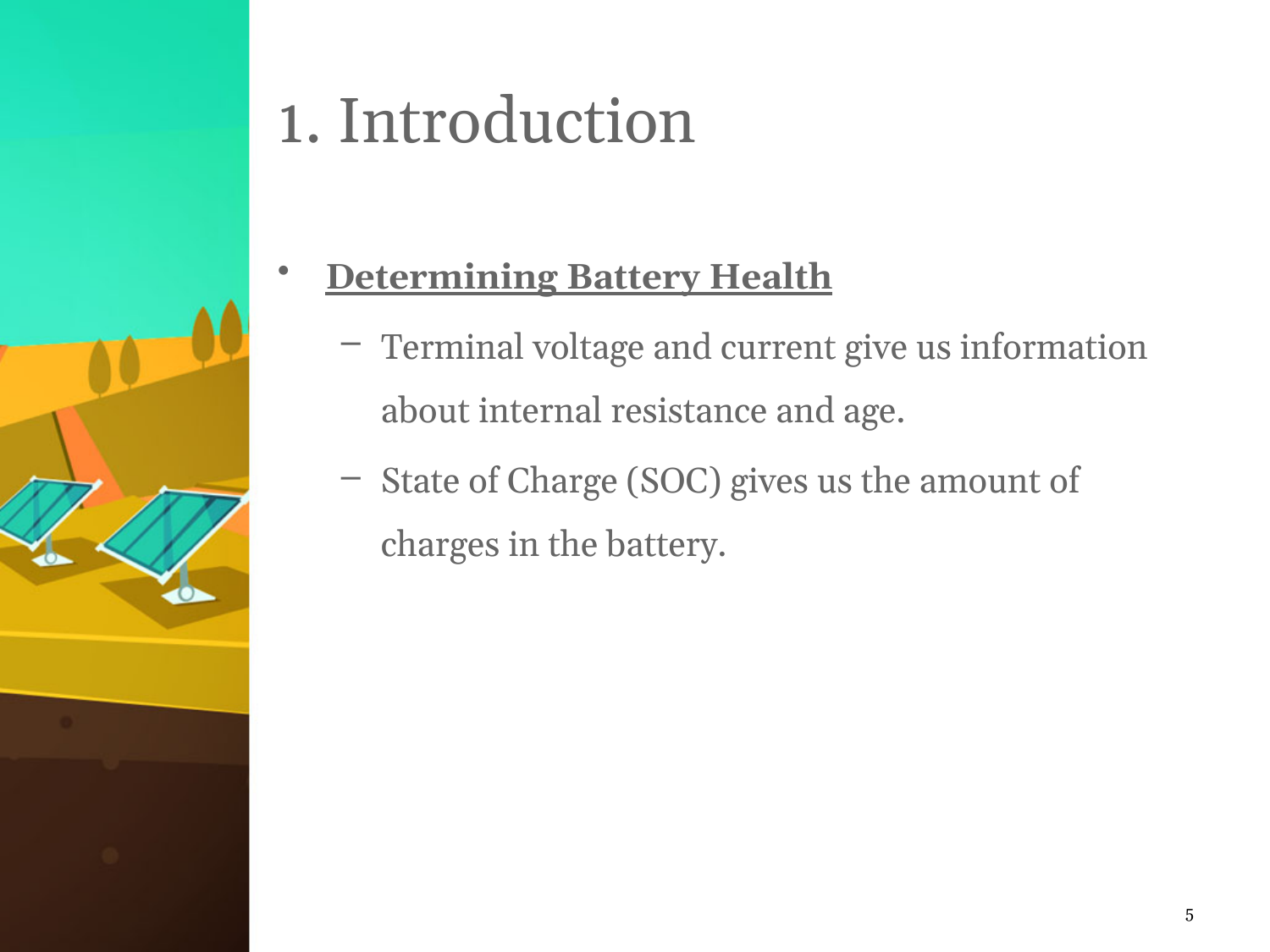

# 1. Introduction
Determining Battery Health
Terminal voltage and current give us information about internal resistance and age.
State of Charge (SOC) gives us the amount of charges in the battery.

5